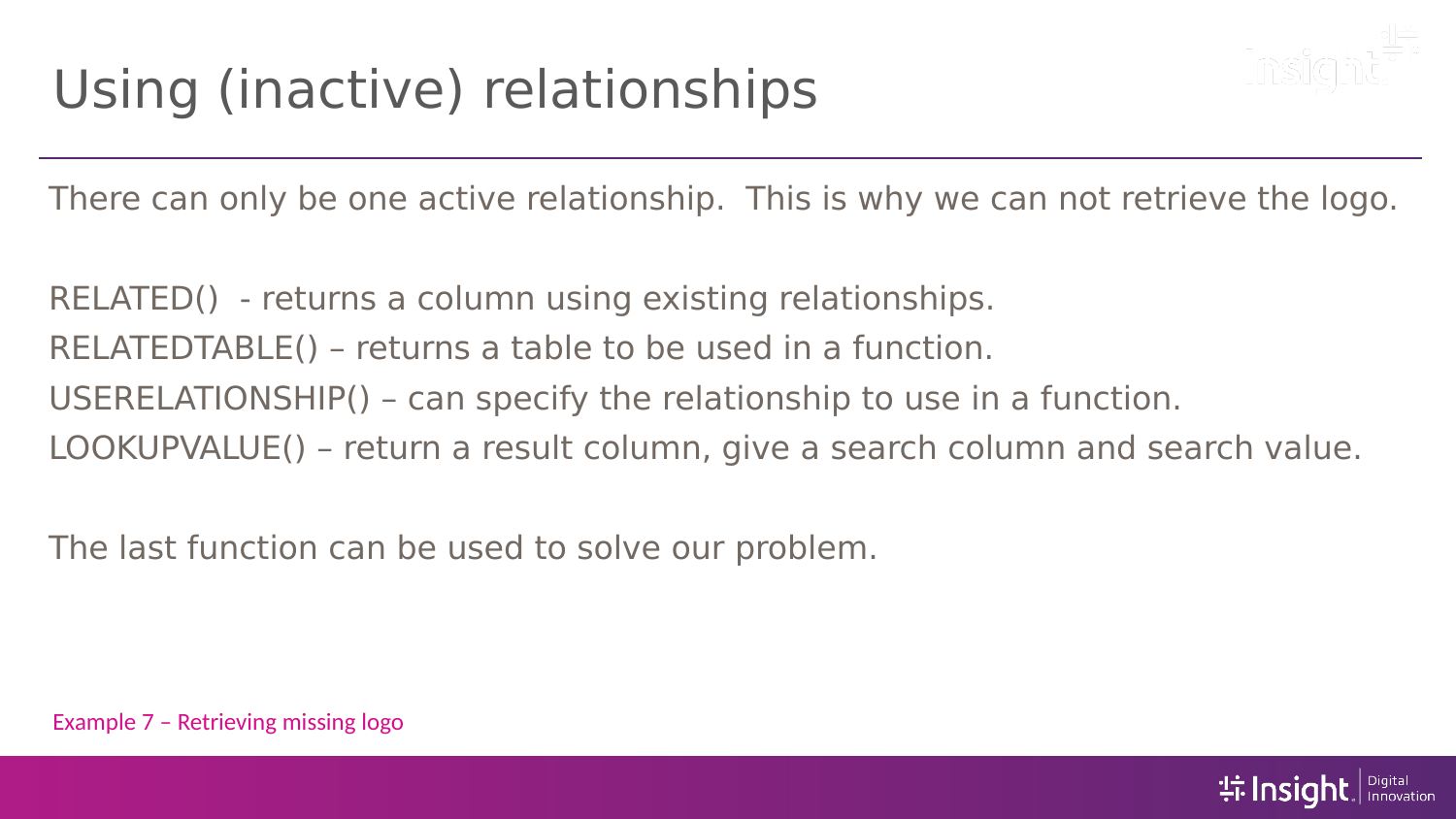

# Using (inactive) relationships
There can only be one active relationship.  This is why we can not retrieve the logo.

RELATED()  - returns a column using existing relationships.
RELATEDTABLE() – returns a table to be used in a function.
USERELATIONSHIP() – can specify the relationship to use in a function.
LOOKUPVALUE() – return a result column, give a search column and search value.

The last function can be used to solve our problem.

Example 7 – Retrieving missing logo